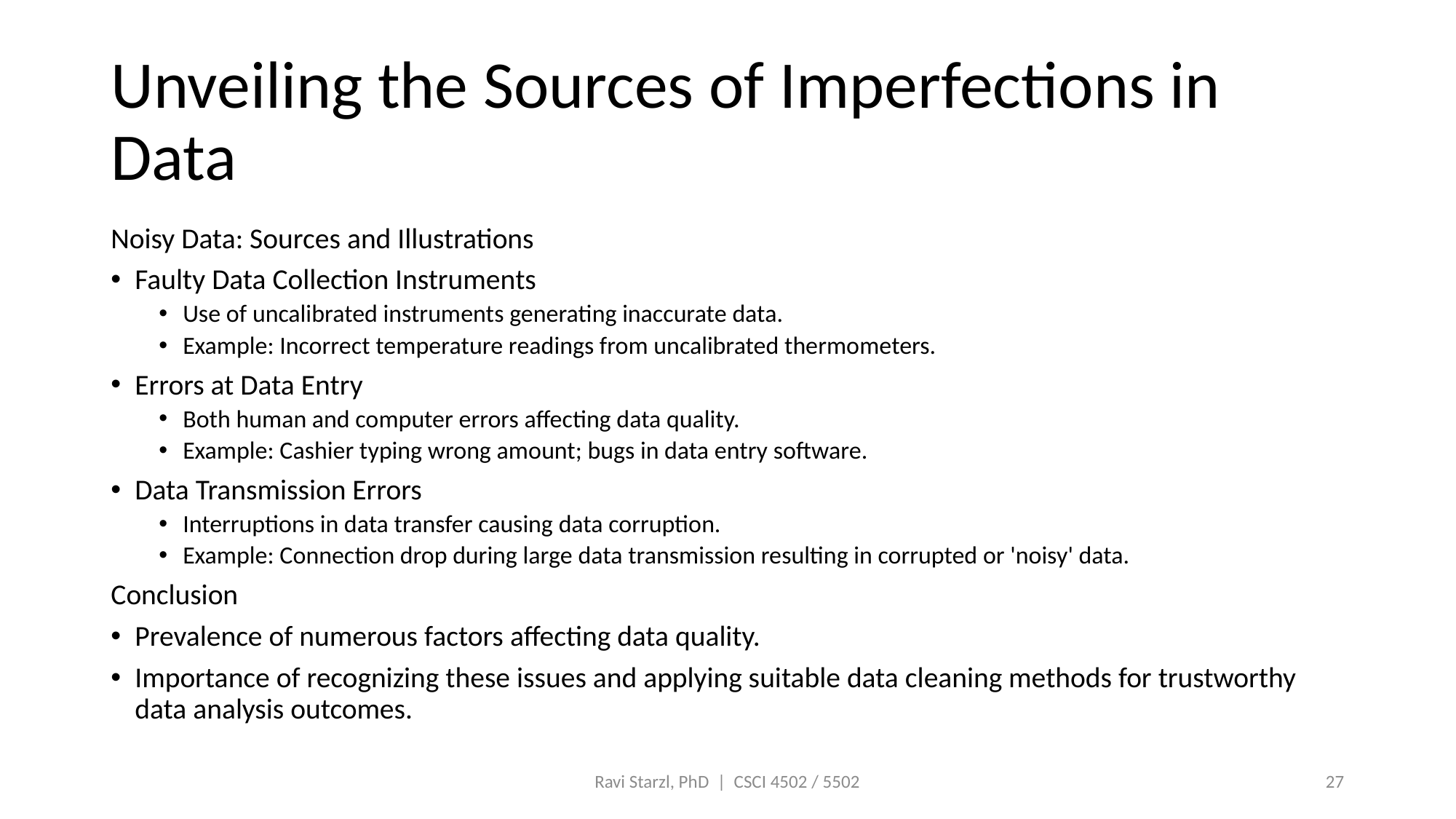

# Unveiling the Sources of Imperfections in Data
Noisy Data: Sources and Illustrations
Faulty Data Collection Instruments
Use of uncalibrated instruments generating inaccurate data.
Example: Incorrect temperature readings from uncalibrated thermometers.
Errors at Data Entry
Both human and computer errors affecting data quality.
Example: Cashier typing wrong amount; bugs in data entry software.
Data Transmission Errors
Interruptions in data transfer causing data corruption.
Example: Connection drop during large data transmission resulting in corrupted or 'noisy' data.
Conclusion
Prevalence of numerous factors affecting data quality.
Importance of recognizing these issues and applying suitable data cleaning methods for trustworthy data analysis outcomes.
Ravi Starzl, PhD  |  CSCI 4502 / 5502
27